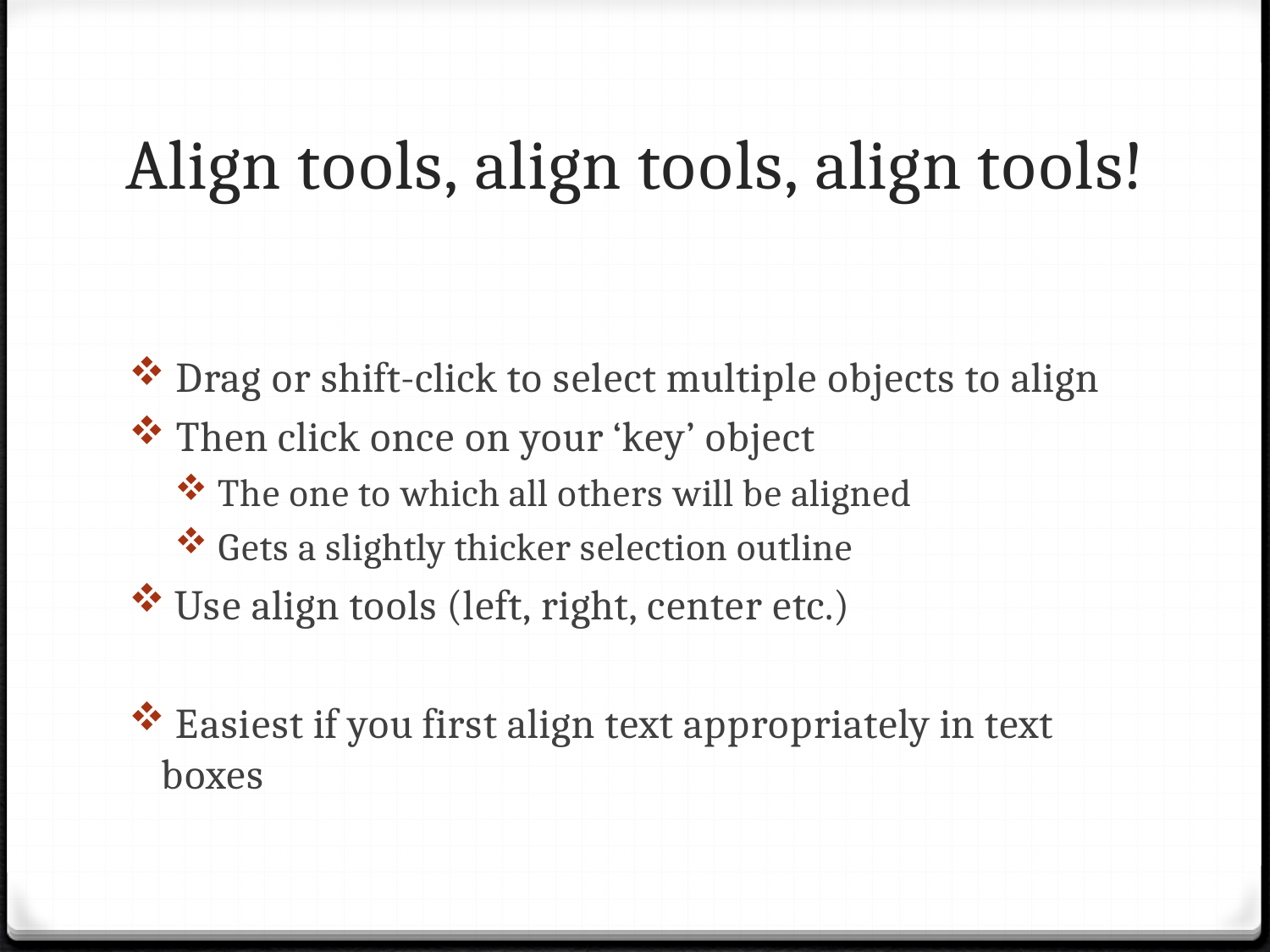

# Align tools, align tools, align tools!
 Drag or shift-click to select multiple objects to align
 Then click once on your ‘key’ object
 The one to which all others will be aligned
 Gets a slightly thicker selection outline
 Use align tools (left, right, center etc.)

 Easiest if you first align text appropriately in text boxes